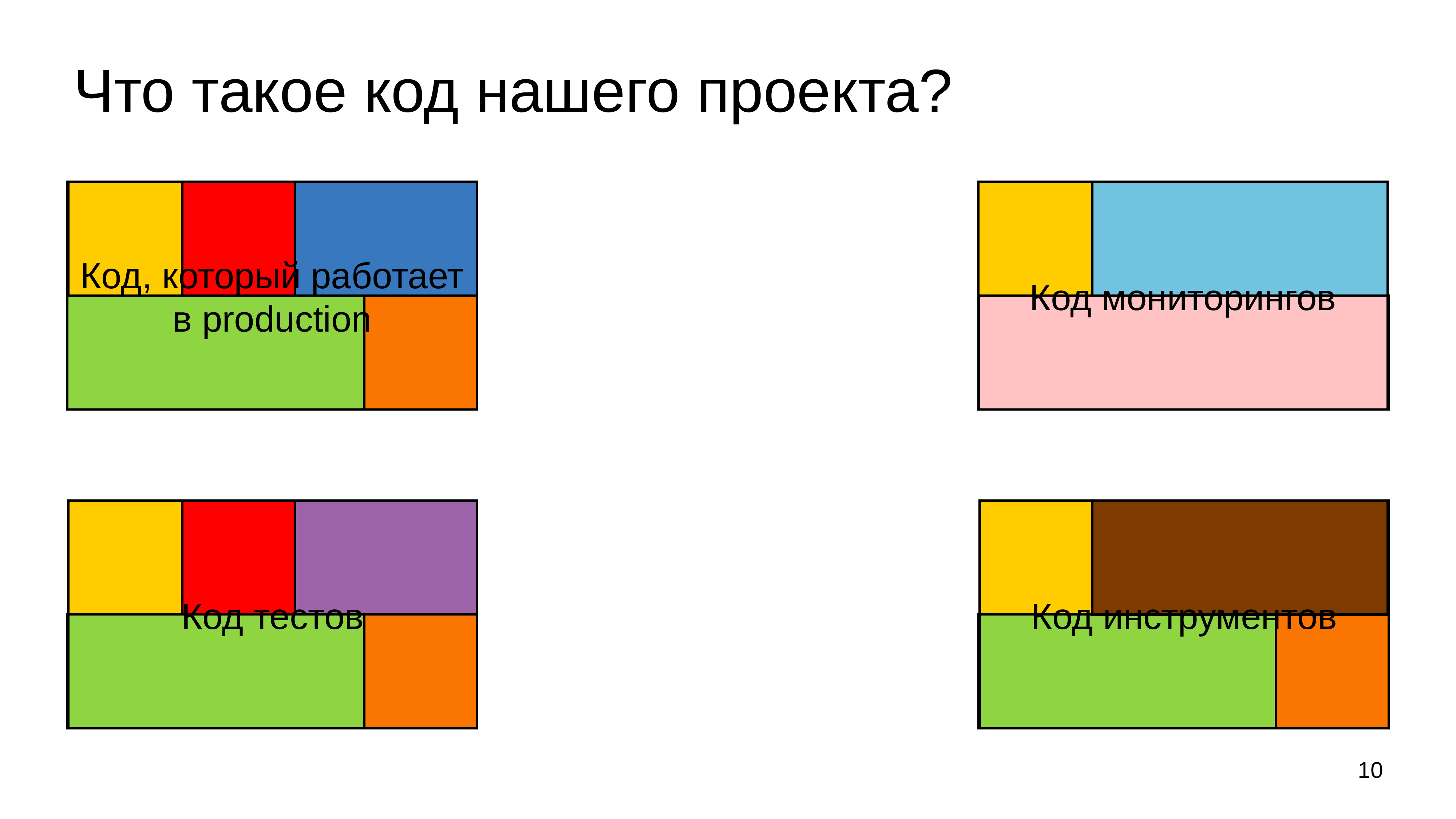

# Что такое код нашего проекта?

Код, который работает в production

Код мониторингов

Код инструментов

Код тестов

10